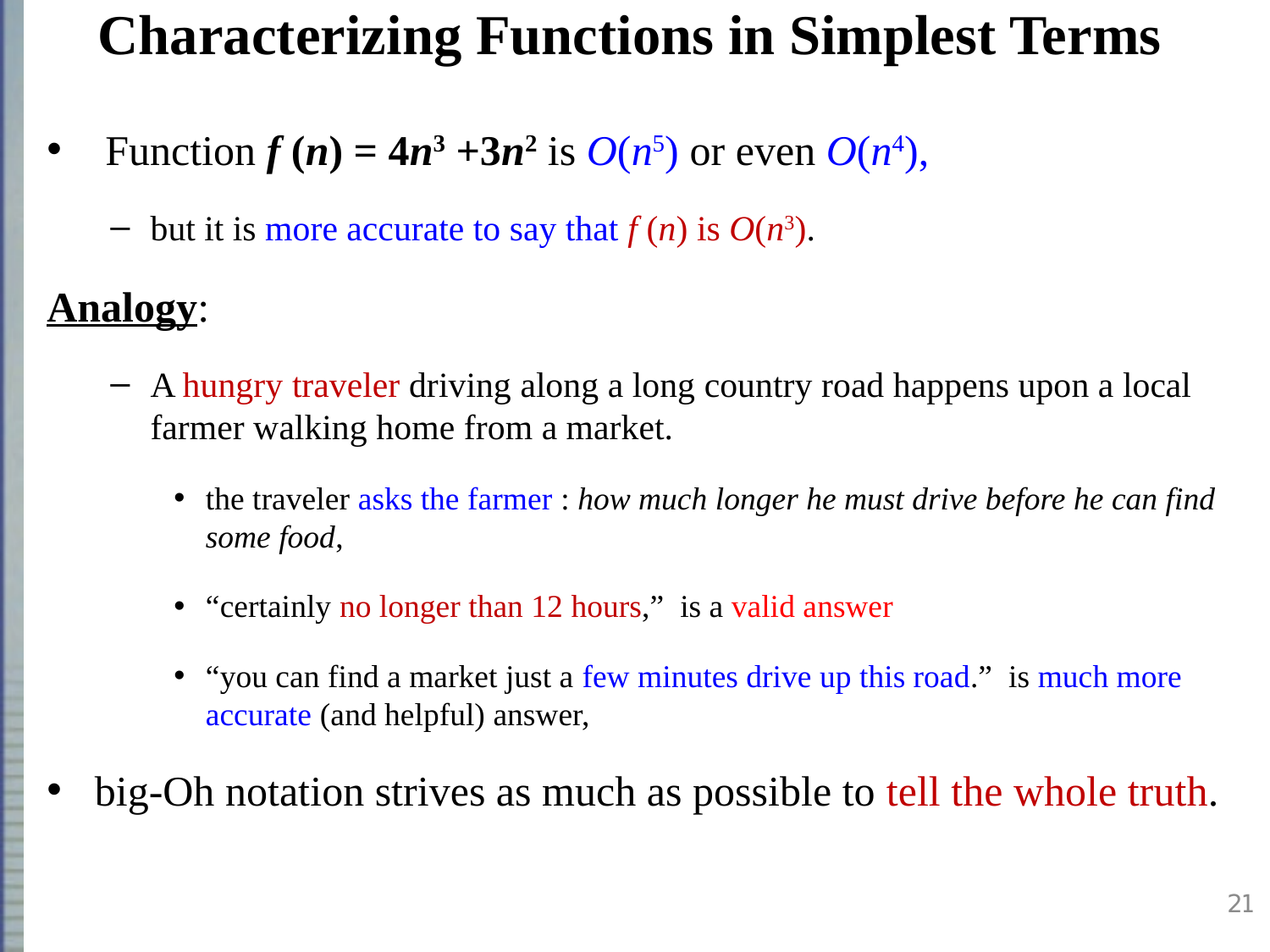

# Characterizing Functions in Simplest Terms
 Function f (n) = 4n3 +3n2 is O(n5) or even O(n4),
but it is more accurate to say that f (n) is O(n3).
Analogy:
A hungry traveler driving along a long country road happens upon a local farmer walking home from a market.
the traveler asks the farmer : how much longer he must drive before he can find some food,
“certainly no longer than 12 hours,”  is a valid answer
“you can find a market just a few minutes drive up this road.”  is much more accurate (and helpful) answer,
big-Oh notation strives as much as possible to tell the whole truth.
21